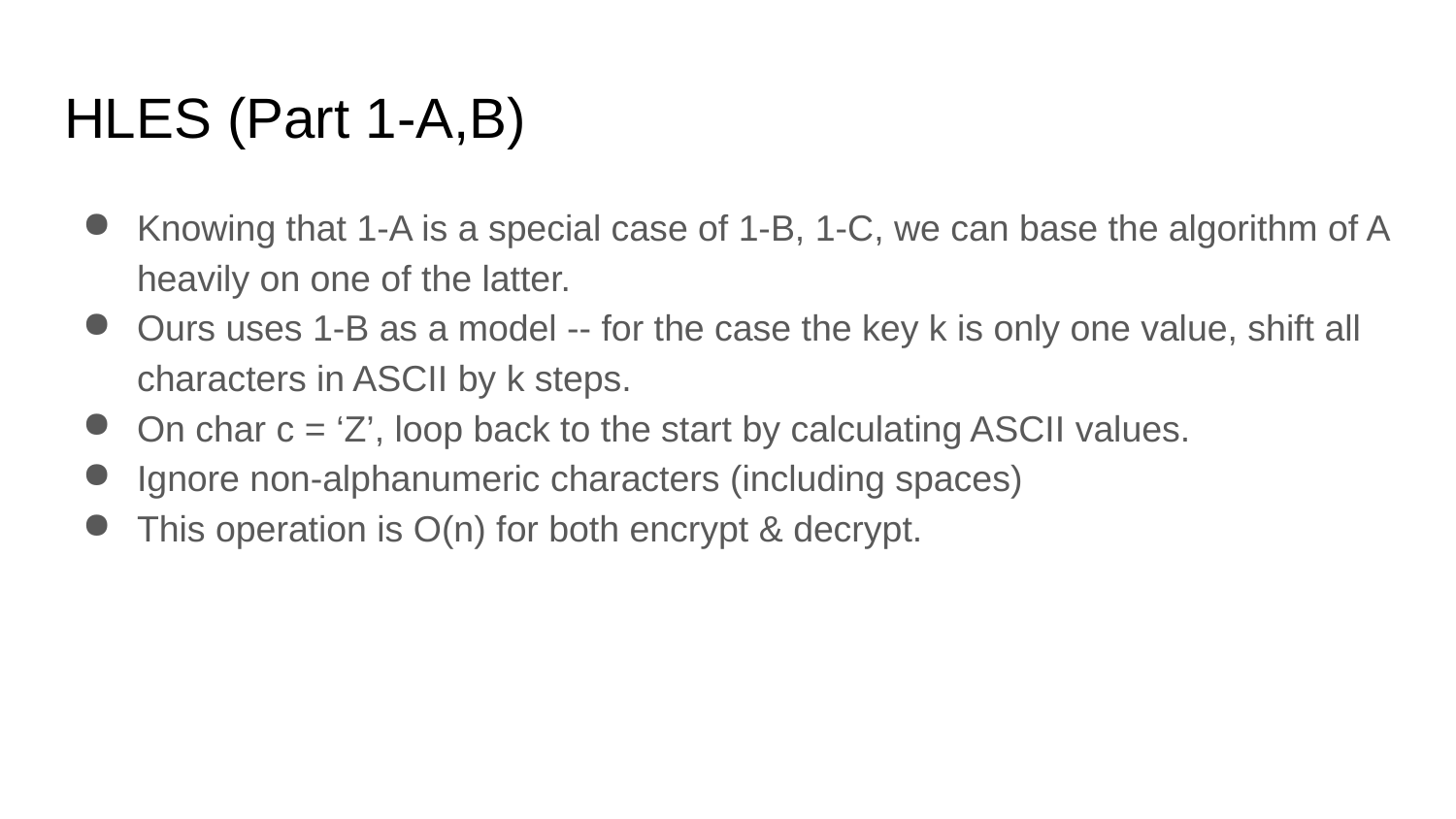

# HLES (Part 1-A,B)
Knowing that 1-A is a special case of 1-B, 1-C, we can base the algorithm of A heavily on one of the latter.
Ours uses 1-B as a model -- for the case the key k is only one value, shift all characters in ASCII by k steps.
On char c = ‘Z’, loop back to the start by calculating ASCII values.
Ignore non-alphanumeric characters (including spaces)
This operation is O(n) for both encrypt & decrypt.